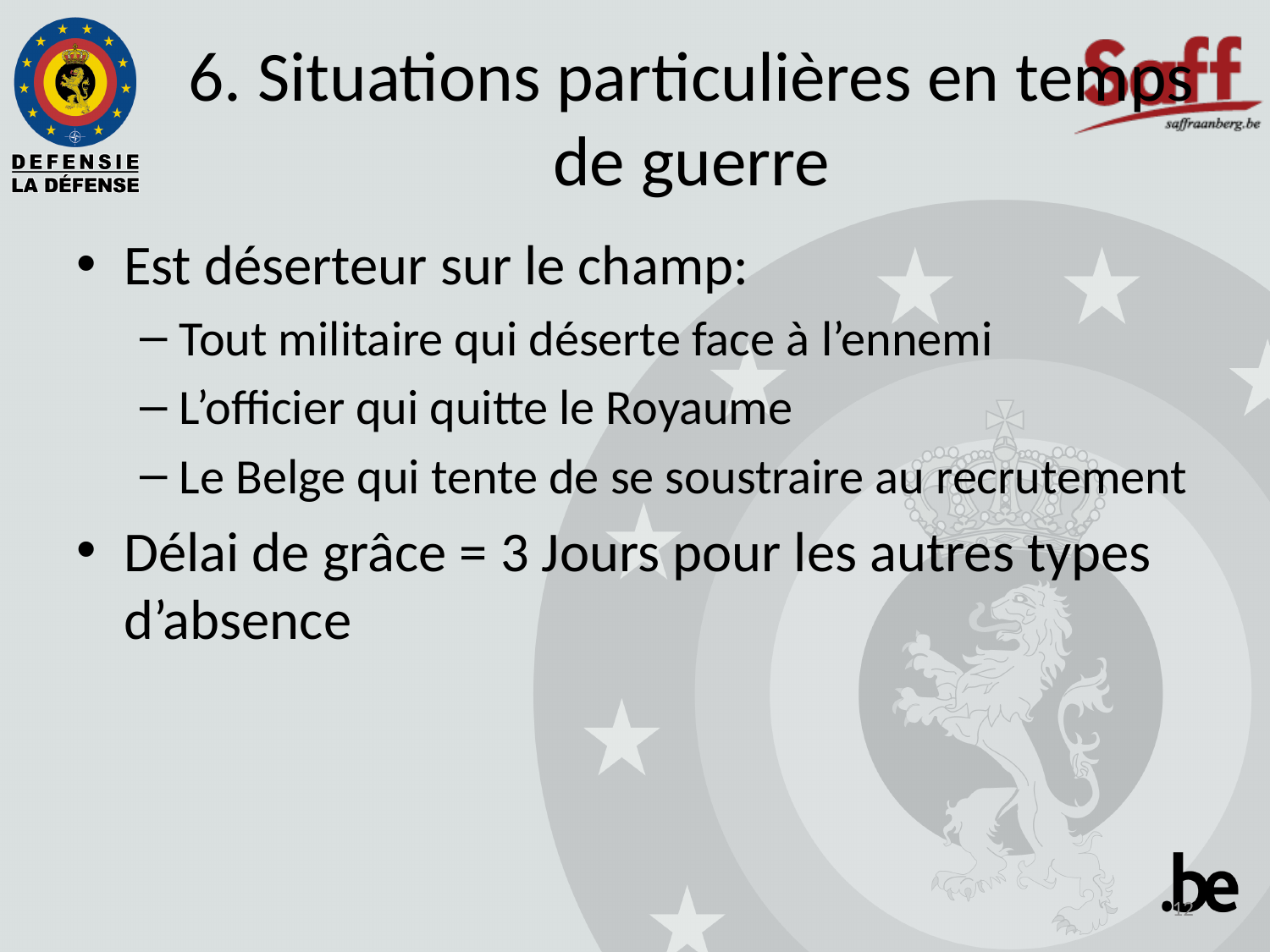

# 6. Situations particulières en temps de guerre
Est déserteur sur le champ:
Tout militaire qui déserte face à l’ennemi
L’officier qui quitte le Royaume
Le Belge qui tente de se soustraire au recrutement
Délai de grâce = 3 Jours pour les autres types d’absence
12